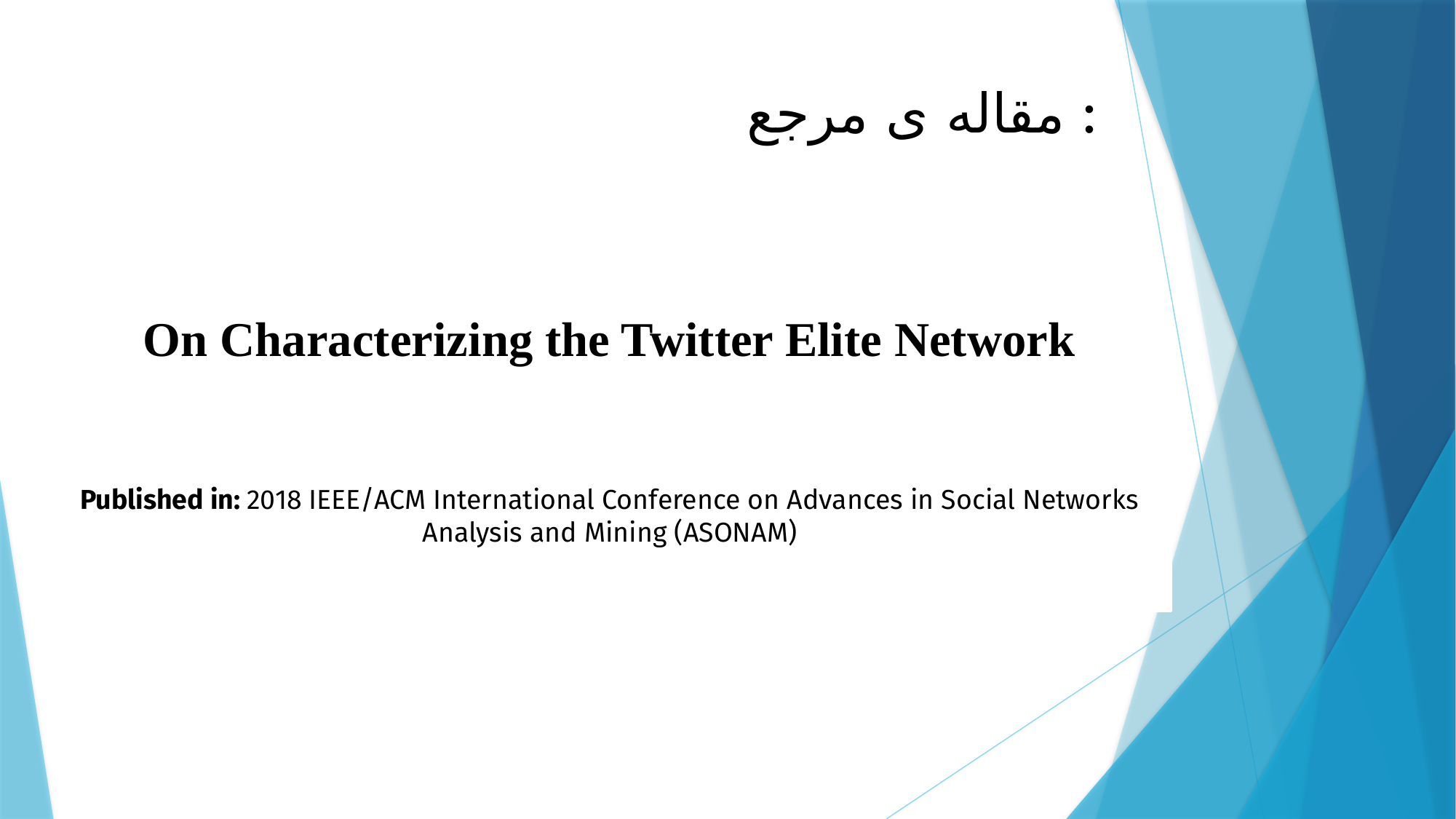

# مقاله ی مرجع :
On Characterizing the Twitter Elite Network

Published in: 2018 IEEE/ACM International Conference on Advances in Social Networks Analysis and Mining (ASONAM)